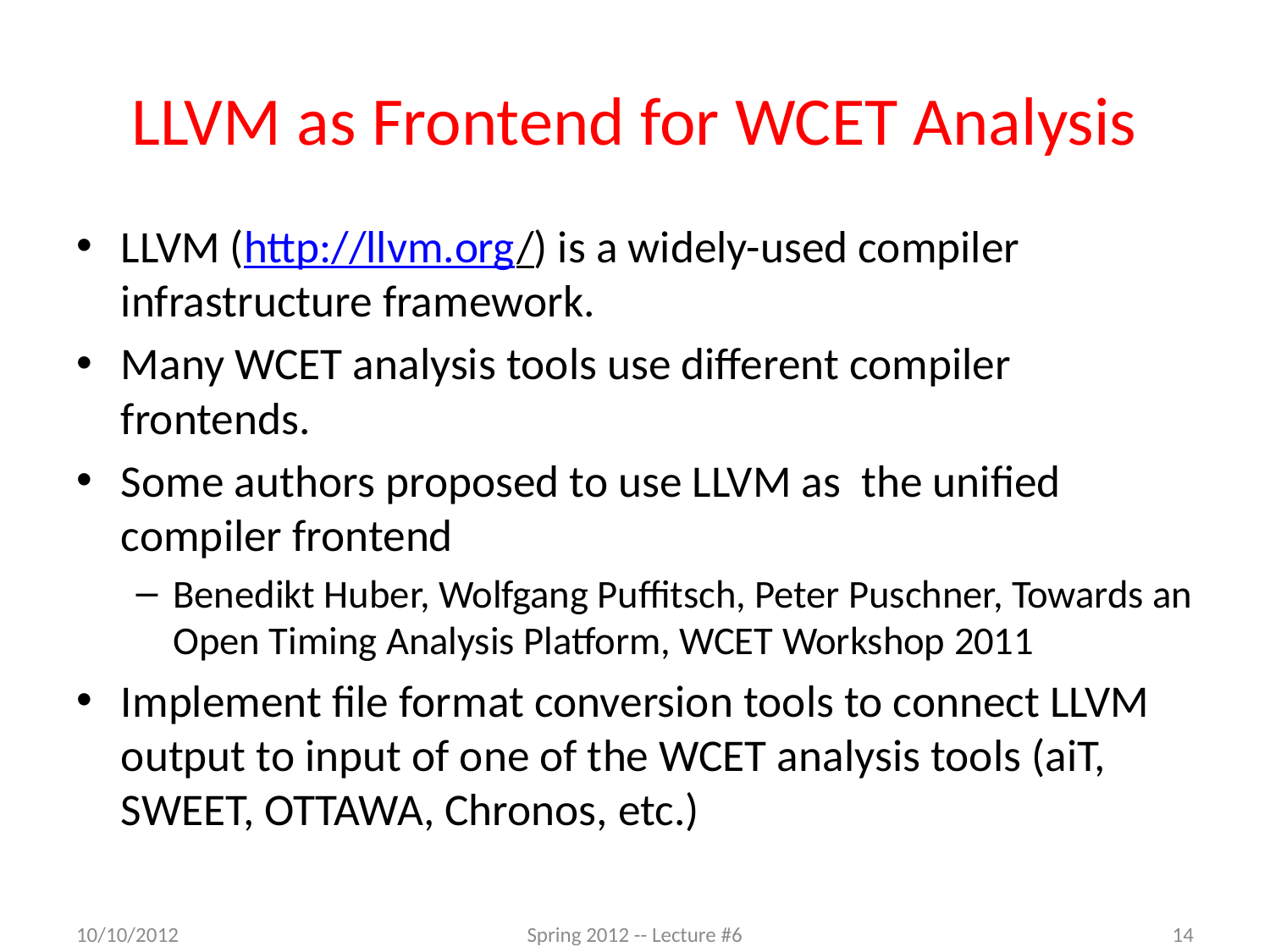

# LLVM as Frontend for WCET Analysis
LLVM (http://llvm.org/) is a widely-used compiler infrastructure framework.
Many WCET analysis tools use different compiler frontends.
Some authors proposed to use LLVM as  the unified compiler frontend
Benedikt Huber, Wolfgang Puffitsch, Peter Puschner, Towards an Open Timing Analysis Platform, WCET Workshop 2011
Implement file format conversion tools to connect LLVM output to input of one of the WCET analysis tools (aiT, SWEET, OTTAWA, Chronos, etc.)

10/10/2012
Spring 2012 -- Lecture #6
14